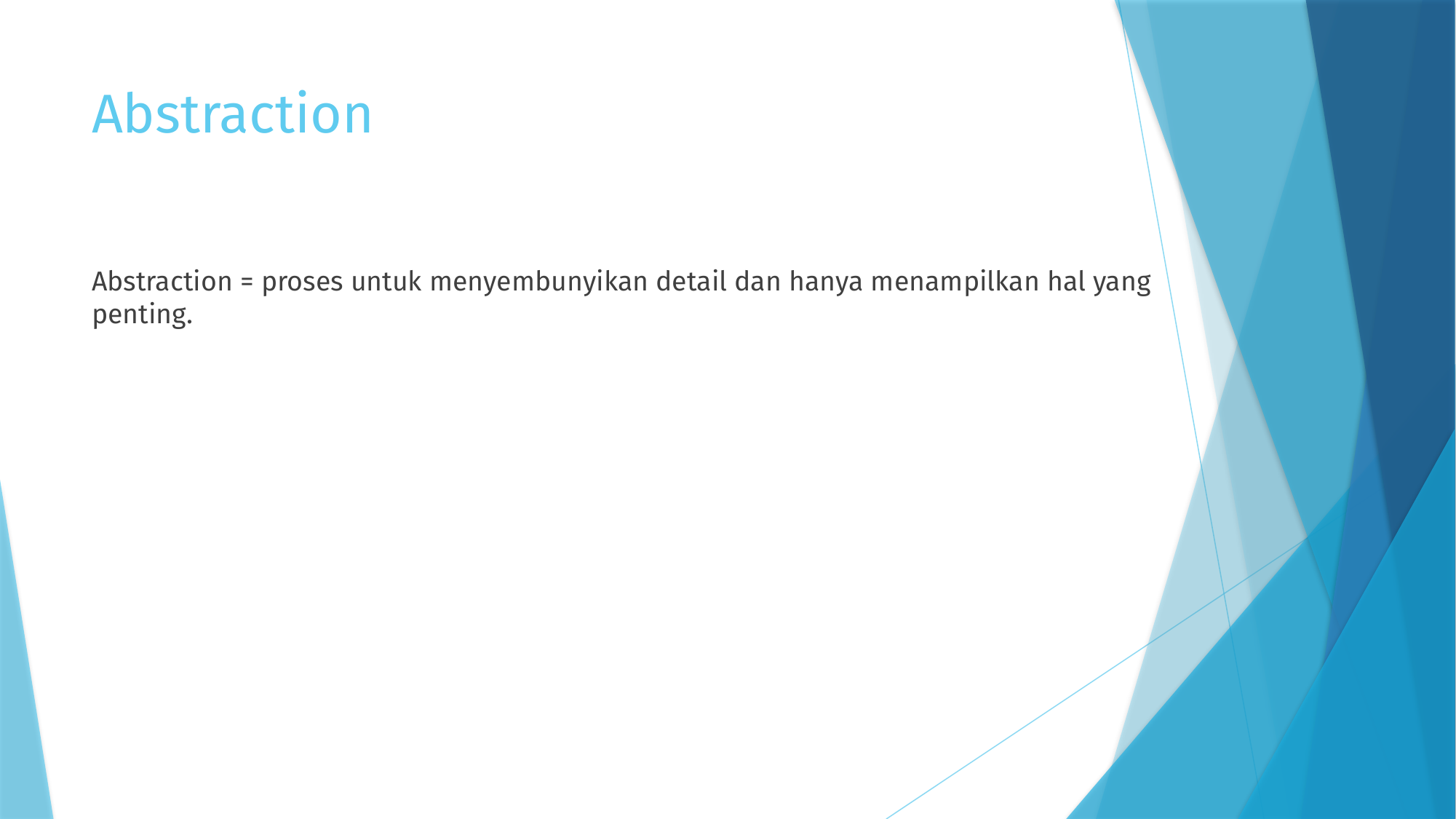

# Abstraction
Abstraction = proses untuk menyembunyikan detail dan hanya menampilkan hal yang penting.